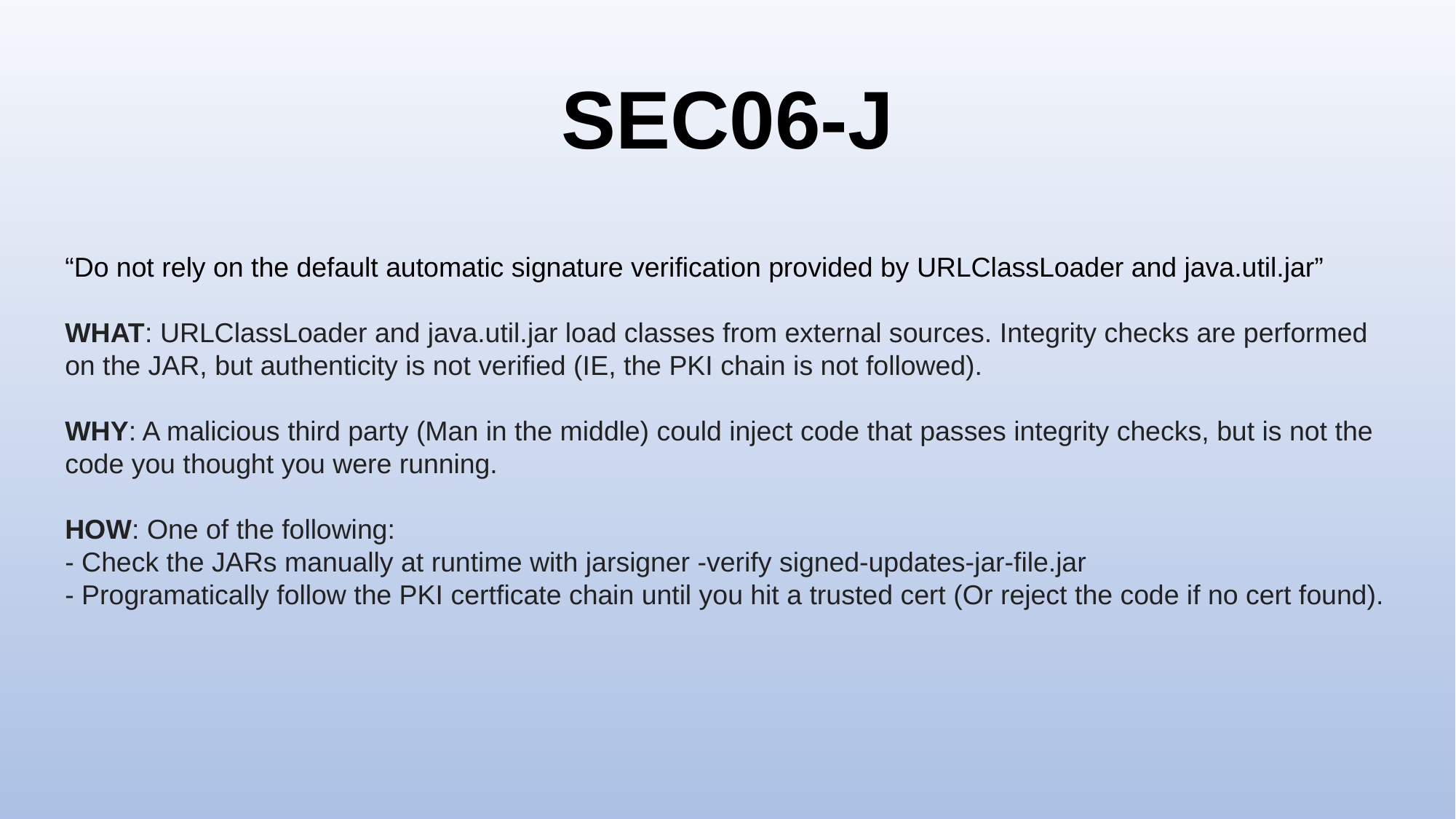

SEC06-J
“Do not rely on the default automatic signature verification provided by URLClassLoader and java.util.jar”
WHAT: URLClassLoader and java.util.jar load classes from external sources. Integrity checks are performed on the JAR, but authenticity is not verified (IE, the PKI chain is not followed).
WHY: A malicious third party (Man in the middle) could inject code that passes integrity checks, but is not the code you thought you were running.
HOW: One of the following:
- Check the JARs manually at runtime with jarsigner -verify signed-updates-jar-file.jar
- Programatically follow the PKI certficate chain until you hit a trusted cert (Or reject the code if no cert found).